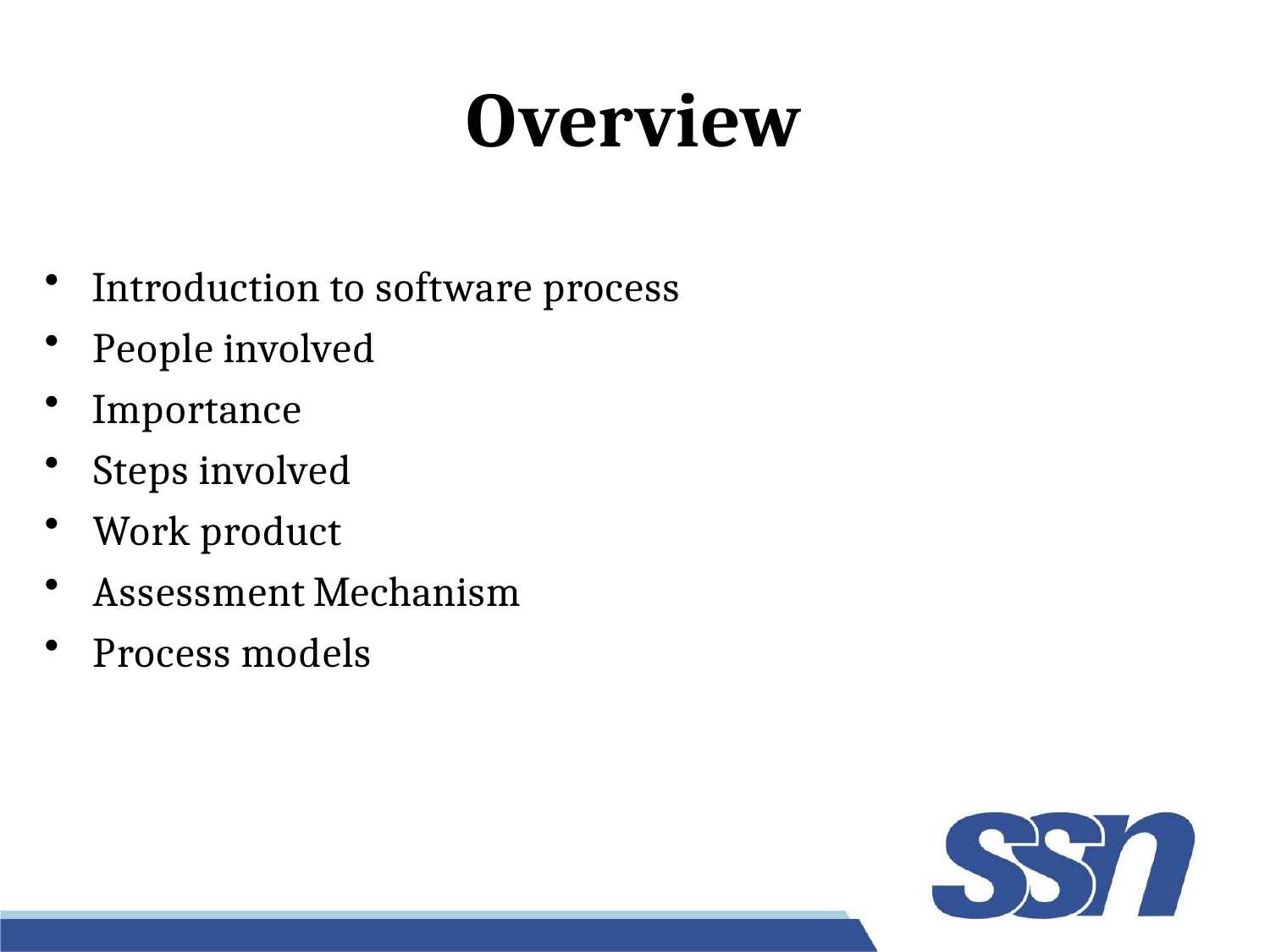

# Overview
Introduction to software process
People involved
Importance
Steps involved
Work product
Assessment Mechanism
Process models